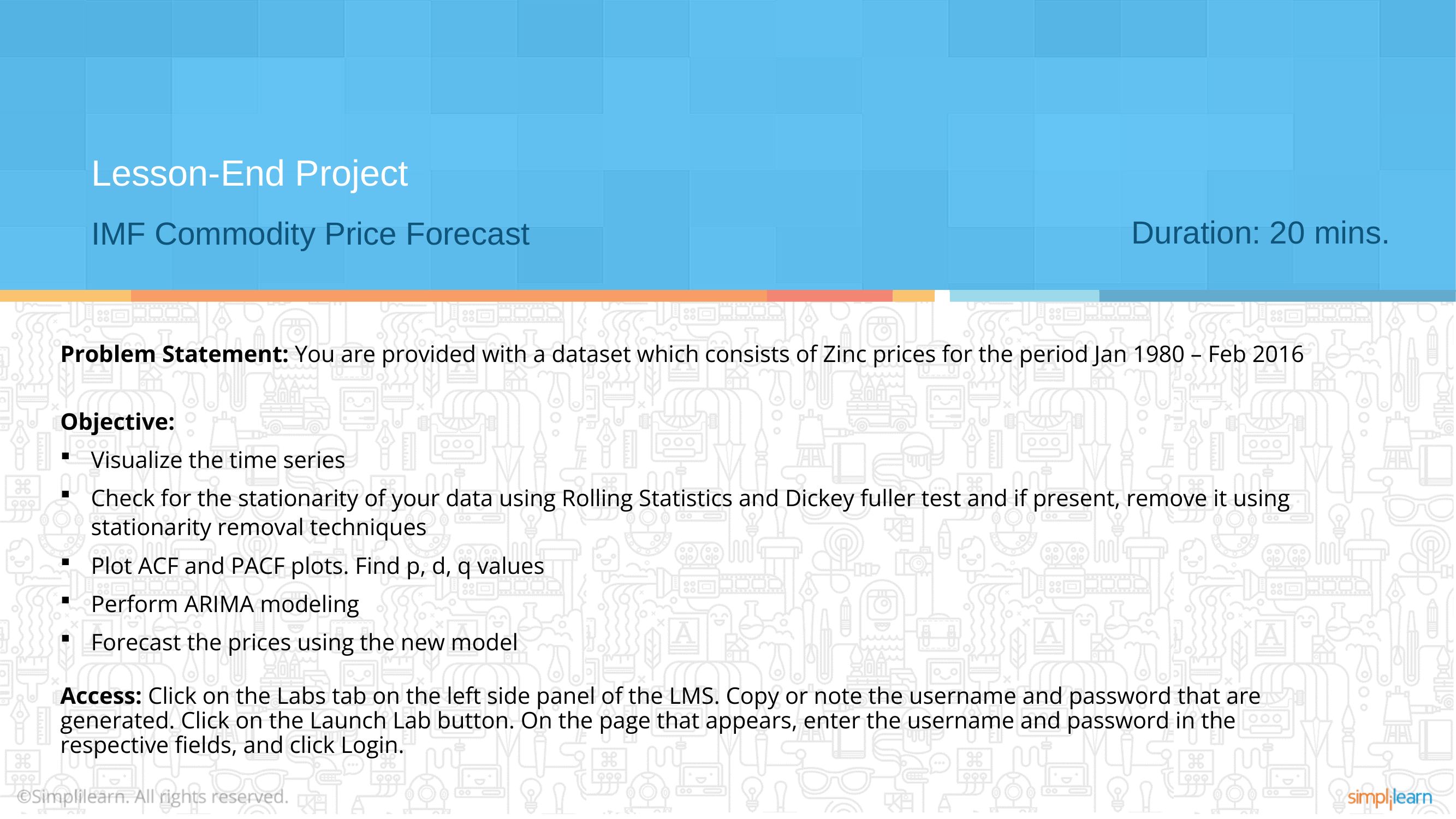

Lesson-End Project
IMF Commodity Price Forecast
Duration: 20 mins.
Problem Statement: You are provided with a dataset which consists of Zinc prices for the period Jan 1980 – Feb 2016

Objective:
Visualize the time series
Check for the stationarity of your data using Rolling Statistics and Dickey fuller test and if present, remove it using stationarity removal techniques
Plot ACF and PACF plots. Find p, d, q values
Perform ARIMA modeling
Forecast the prices using the new model

Access: Click on the Labs tab on the left side panel of the LMS. Copy or note the username and password that are generated. Click on the Launch Lab button. On the page that appears, enter the username and password in the respective fields, and click Login.